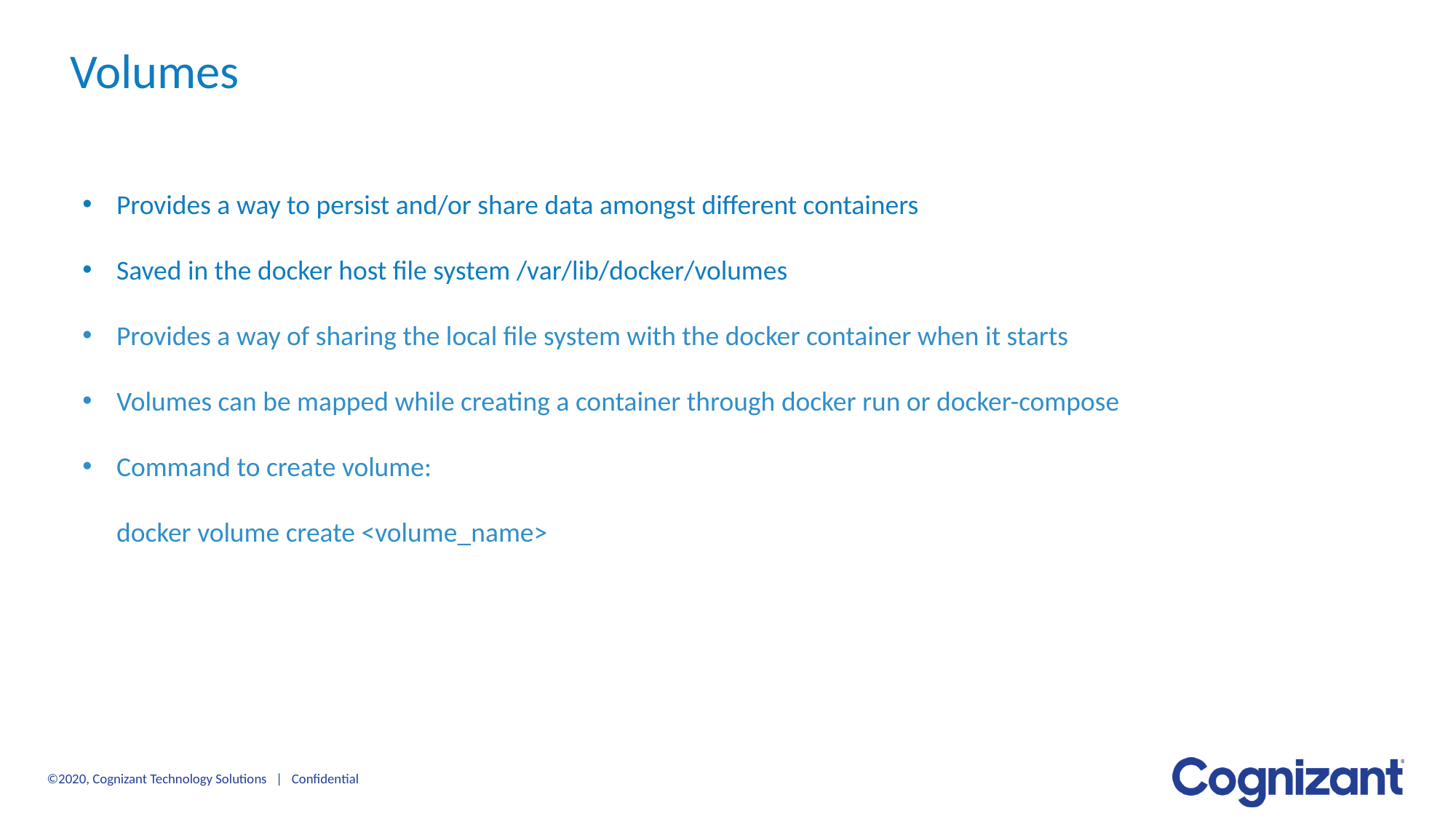

Volumes
Provides a way to persist and/or share data amongst different containers
Saved in the docker host file system /var/lib/docker/volumes
Provides a way of sharing the local file system with the docker container when it starts
Volumes can be mapped while creating a container through docker run or docker-compose
Command to create volume:
docker volume create <volume_name>